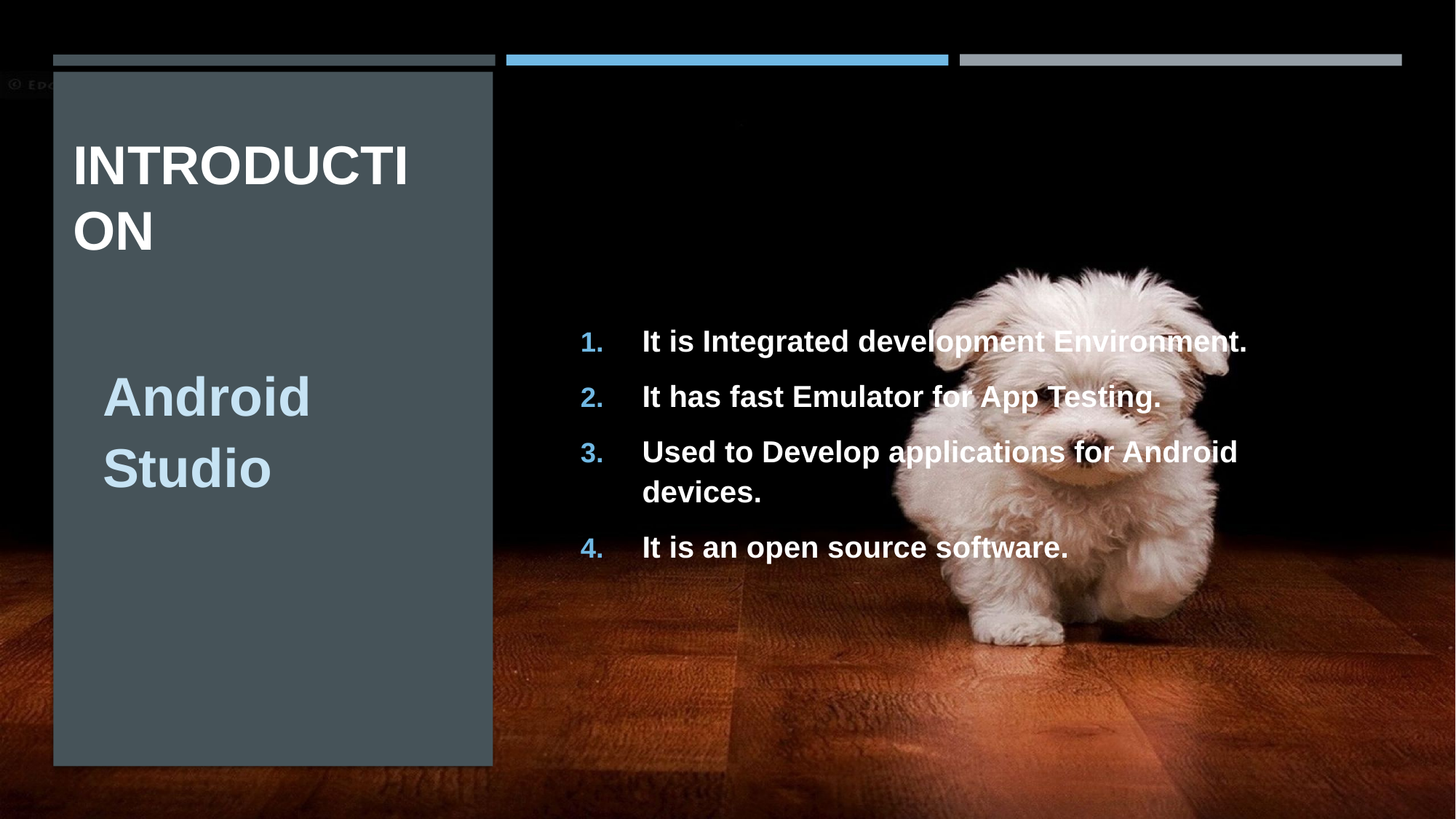

# Introduction
It is Integrated development Environment.
It has fast Emulator for App Testing.
Used to Develop applications for Android devices.
It is an open source software.

Android Studio